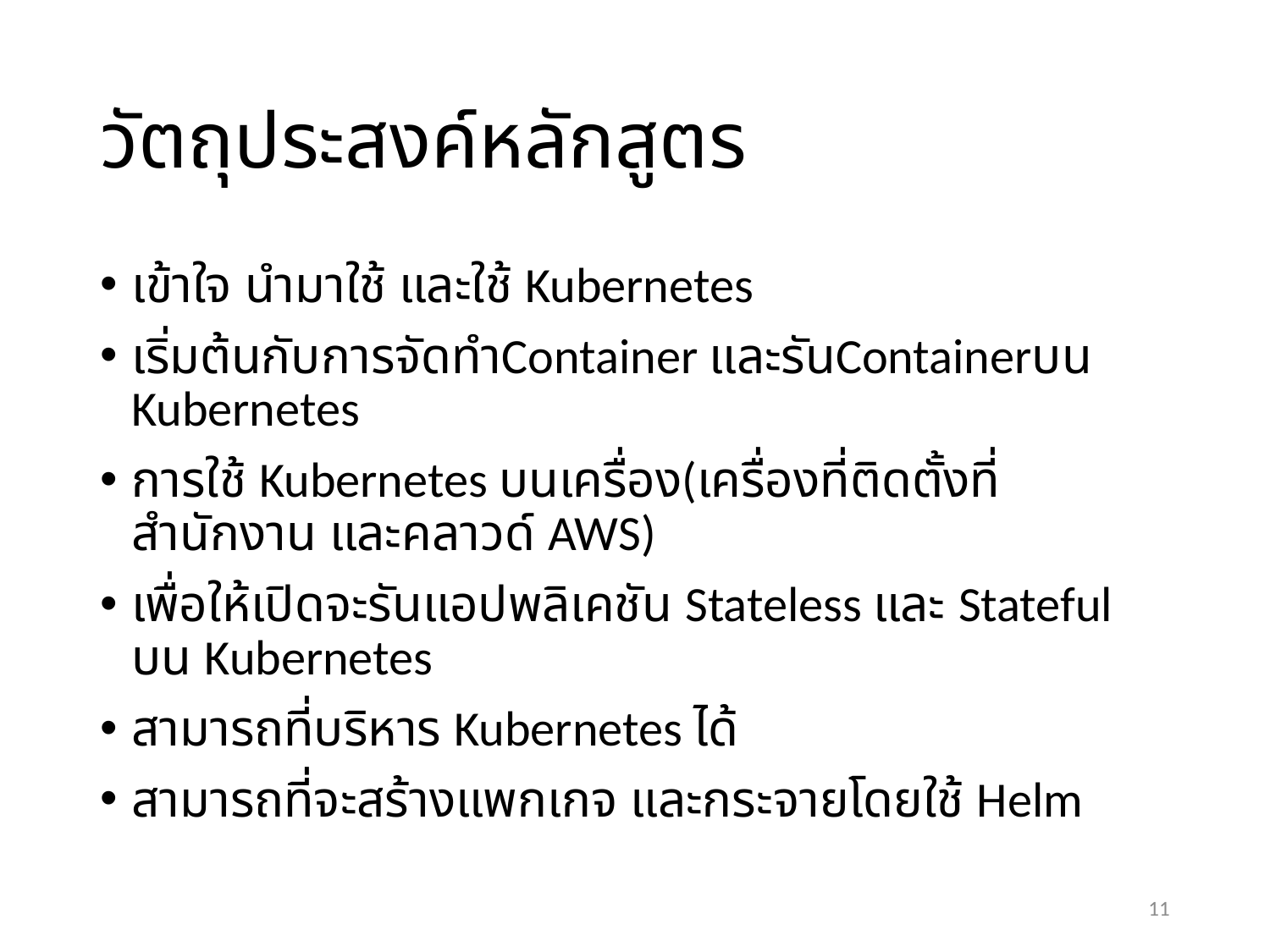

# วัตถุประสงค์หลักสูตร
เข้าใจ นำมาใช้ และใช้ Kubernetes
เริ่มต้นกับการจัดทำContainer และรันContainerบน Kubernetes
การใช้ Kubernetes บนเครื่อง(เครื่องที่ติดตั้งที่สำนักงาน และคลาวด์ AWS)
เพื่อให้เปิดจะรันแอปพลิเคชัน Stateless และ Stateful บน Kubernetes
สามารถที่บริหาร Kubernetes ได้
สามารถที่จะสร้างแพกเกจ และกระจายโดยใช้ Helm

11